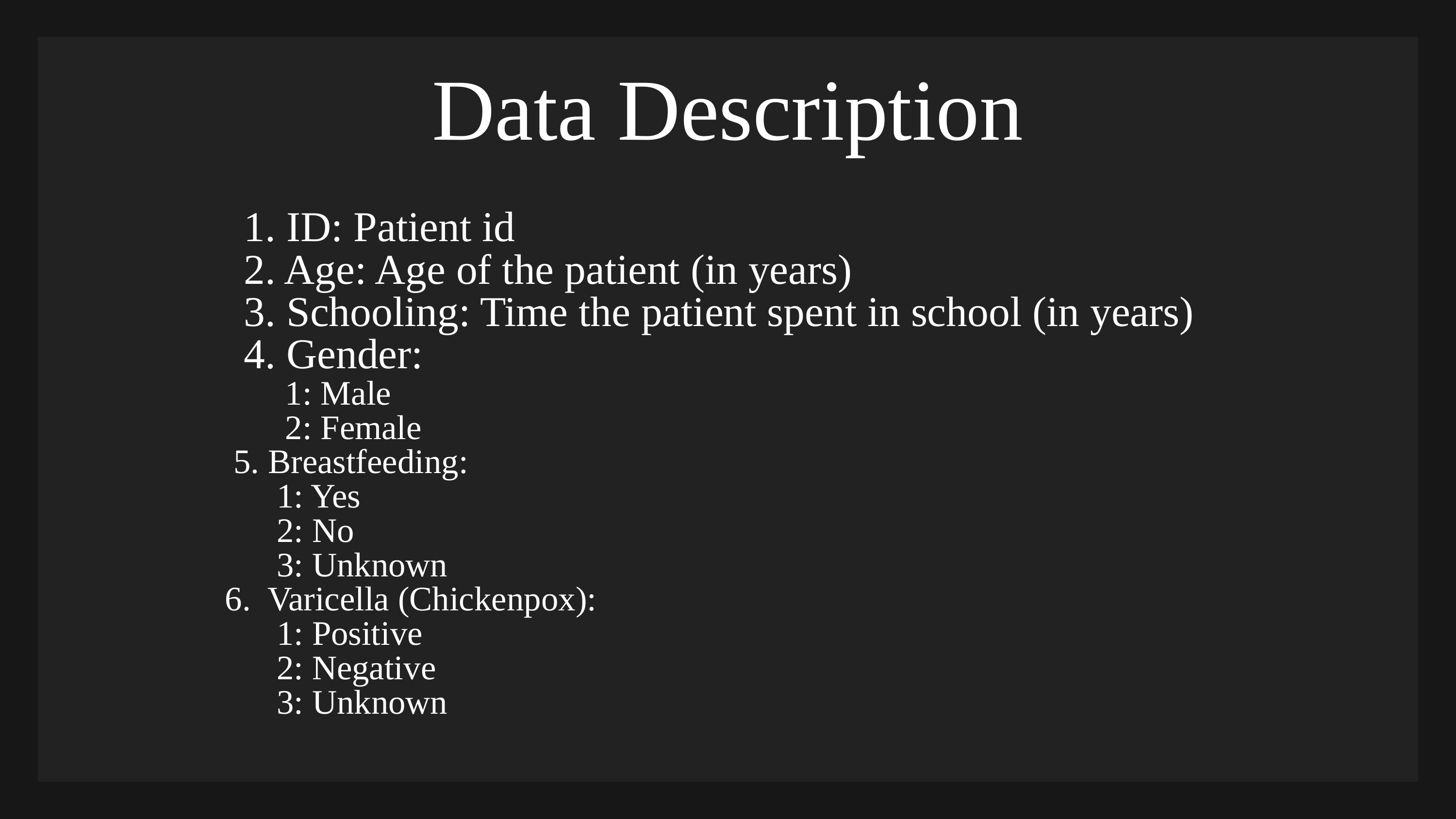

Data Description

1. ID: Patient id
2. Age: Age of the patient (in years)
3. Schooling: Time the patient spent in school (in years)
4. Gender:
         1: Male
         2: Female
   5. Breastfeeding:
        1: Yes
        2: No
        3: Unknown
  6.  Varicella (Chickenpox):
        1: Positive
        2: Negative
        3: Unknown